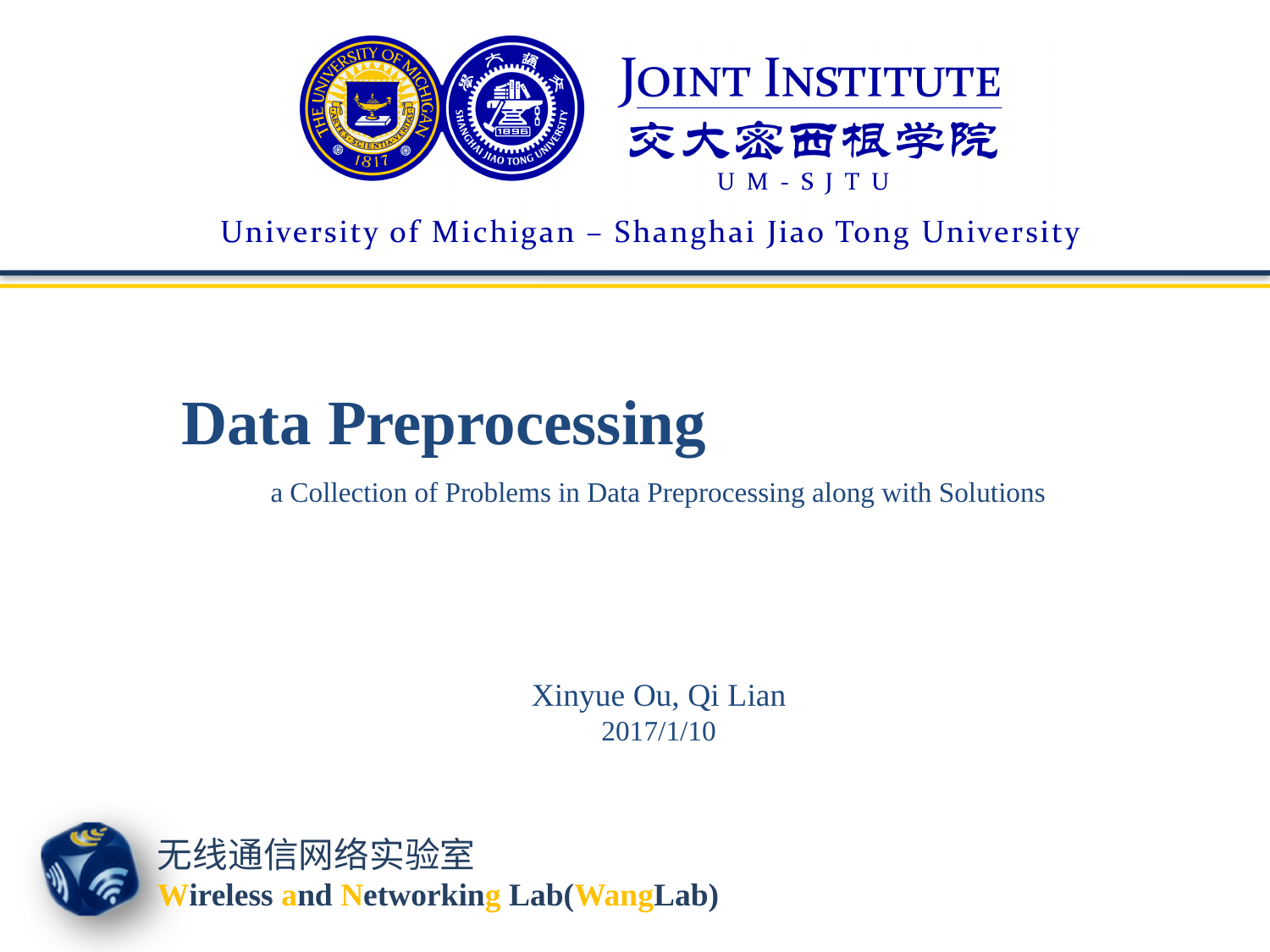

Data Preprocessing
a Collection of Problems in Data Preprocessing along with Solutions
Xinyue Ou, Qi Lian
2017/1/10